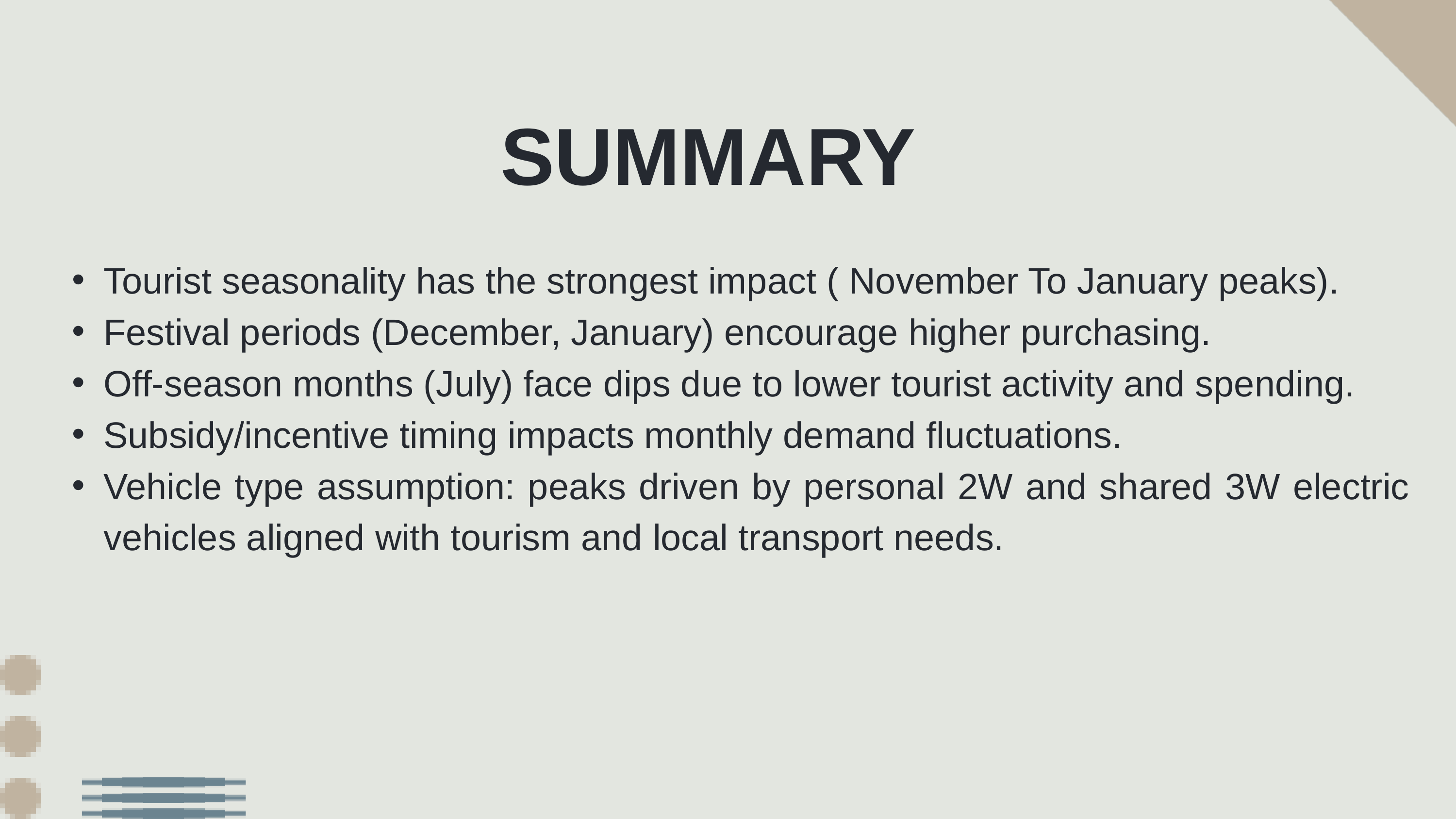

SUMMARY
Tourist seasonality has the strongest impact ( November To January peaks).
Festival periods (December, January) encourage higher purchasing.
Off-season months (July) face dips due to lower tourist activity and spending.
Subsidy/incentive timing impacts monthly demand fluctuations.
Vehicle type assumption: peaks driven by personal 2W and shared 3W electric vehicles aligned with tourism and local transport needs.